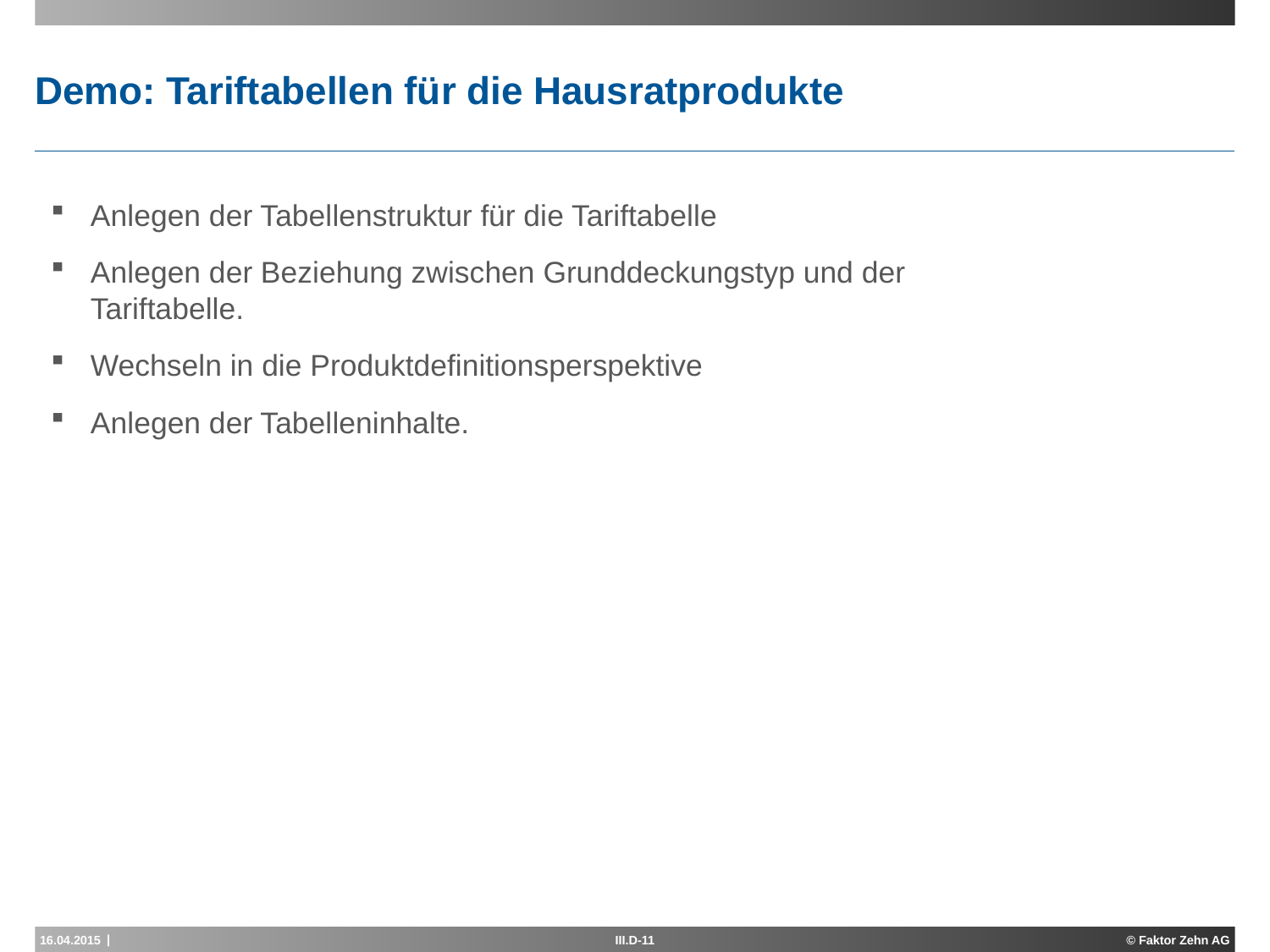

# Demo: Tariftabellen für die Hausratprodukte
Anlegen der Tabellenstruktur für die Tariftabelle
Anlegen der Beziehung zwischen Grunddeckungstyp und der Tariftabelle.
Wechseln in die Produktdefinitionsperspektive
Anlegen der Tabelleninhalte.
16.04.2015
III.D-11